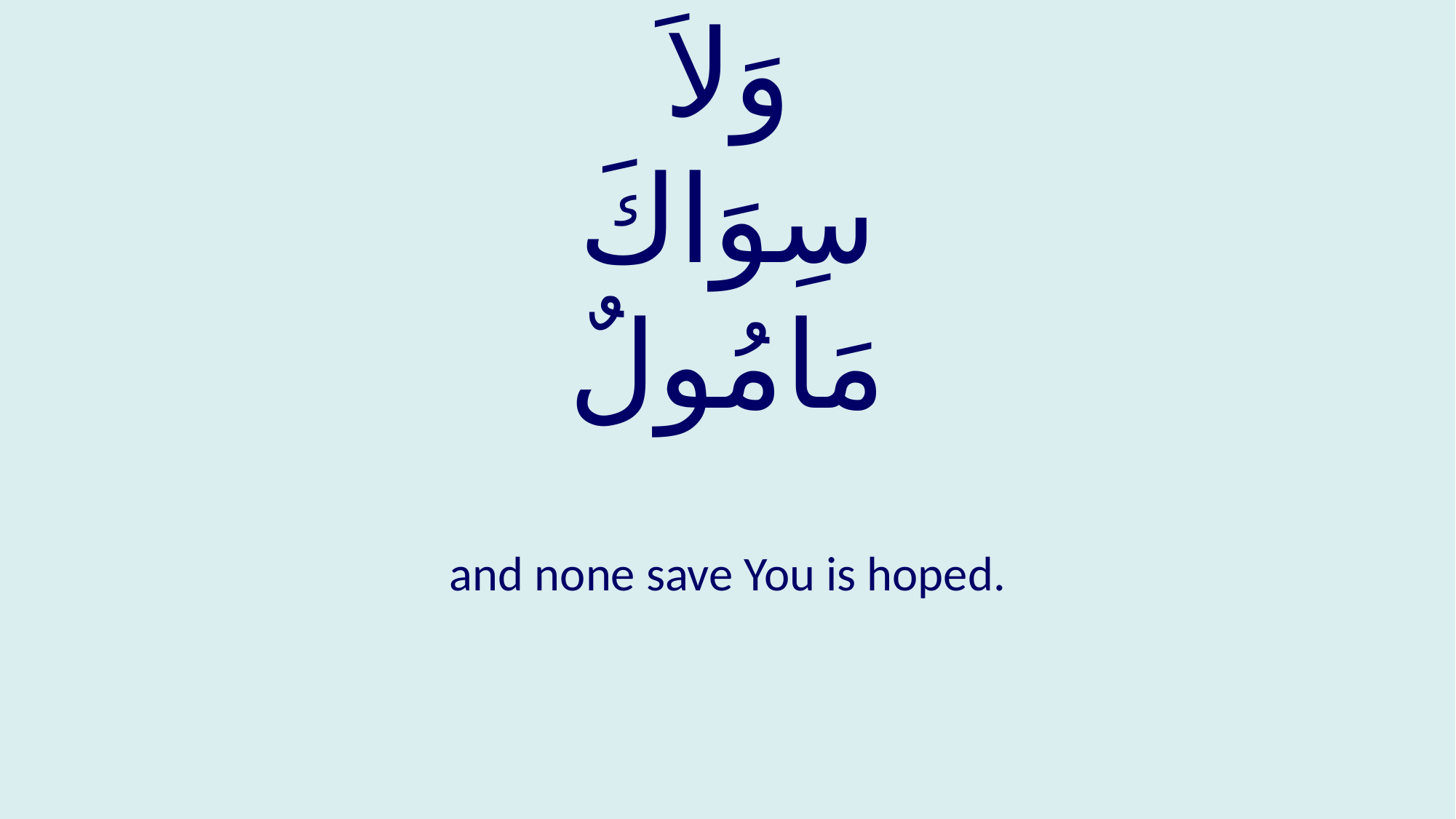

# وَلاَ سِوَاكَ مَامُولٌ
and none save You is hoped.